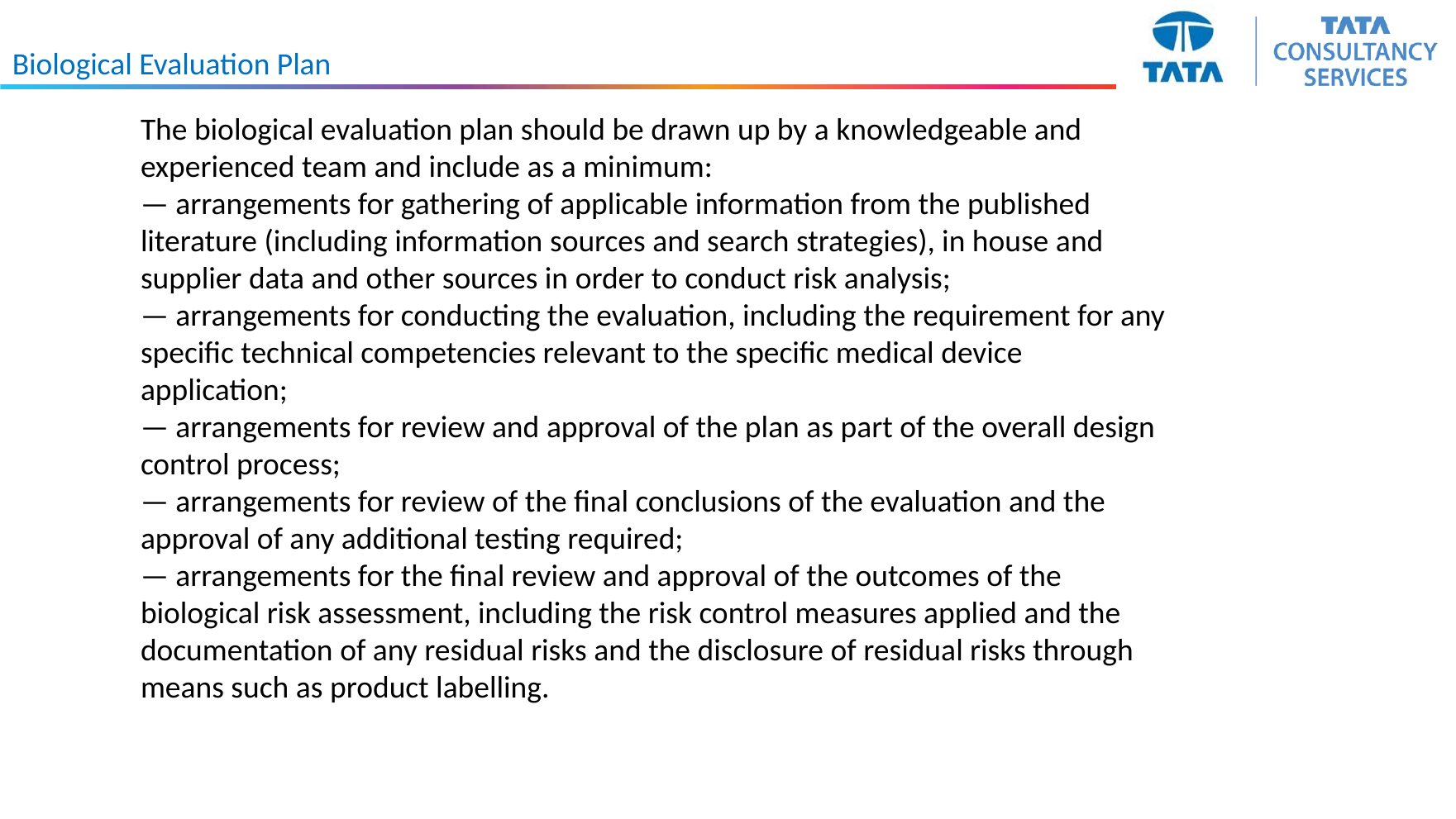

Biological Evaluation Plan
The biological evaluation plan should be drawn up by a knowledgeable and experienced team and include as a minimum:
— arrangements for gathering of applicable information from the published literature (including information sources and search strategies), in house and supplier data and other sources in order to conduct risk analysis;
— arrangements for conducting the evaluation, including the requirement for any specific technical competencies relevant to the specific medical device application;
— arrangements for review and approval of the plan as part of the overall design control process;
— arrangements for review of the final conclusions of the evaluation and the approval of any additional testing required;
— arrangements for the final review and approval of the outcomes of the biological risk assessment, including the risk control measures applied and the documentation of any residual risks and the disclosure of residual risks through means such as product labelling.